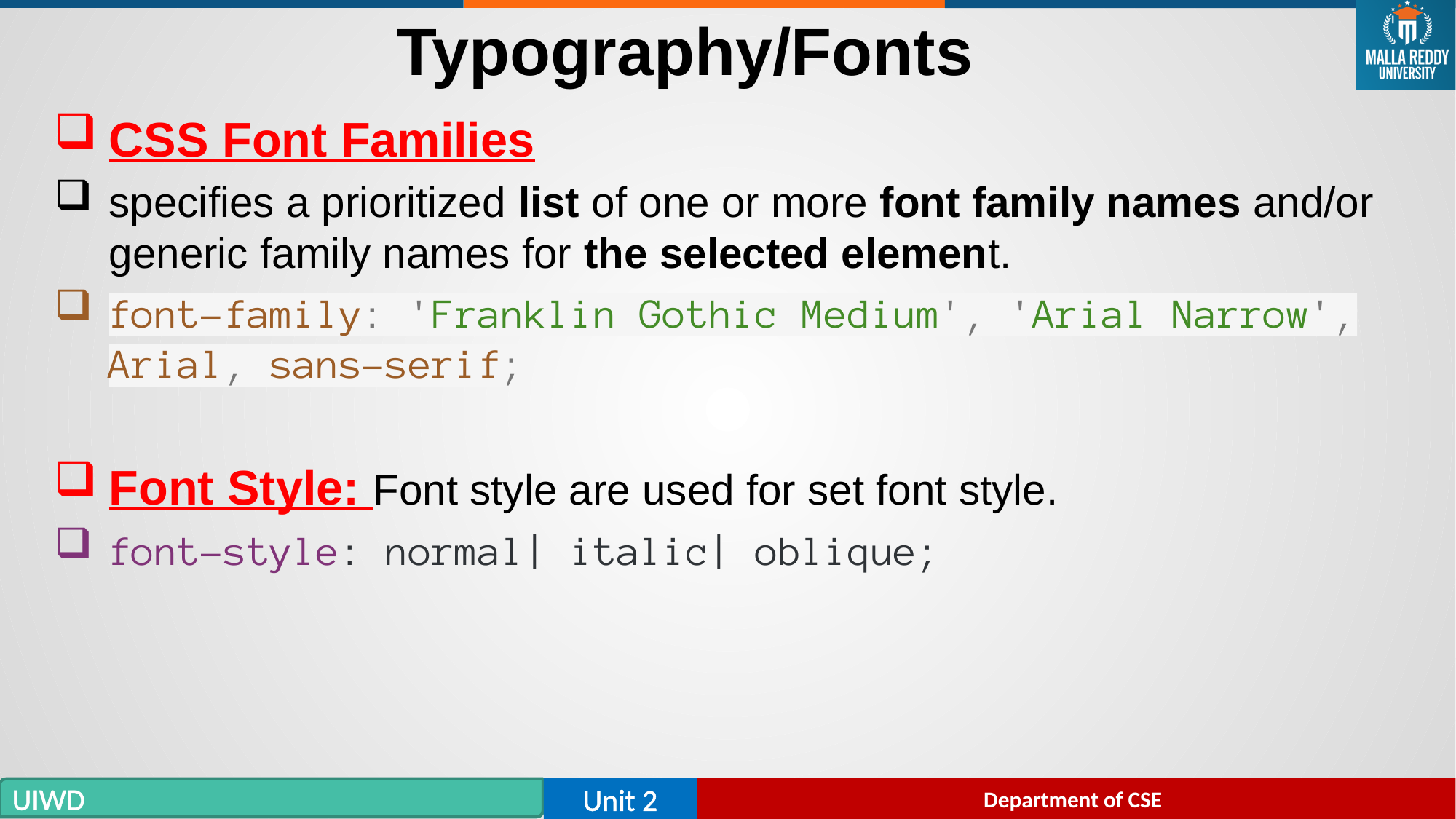

# Typography/Fonts
CSS Font Families
specifies a prioritized list of one or more font family names and/or generic family names for the selected element.
font-family: 'Franklin Gothic Medium', 'Arial Narrow', Arial, sans-serif;

Font Style: Font style are used for set font style.
font-style: normal| italic| oblique;